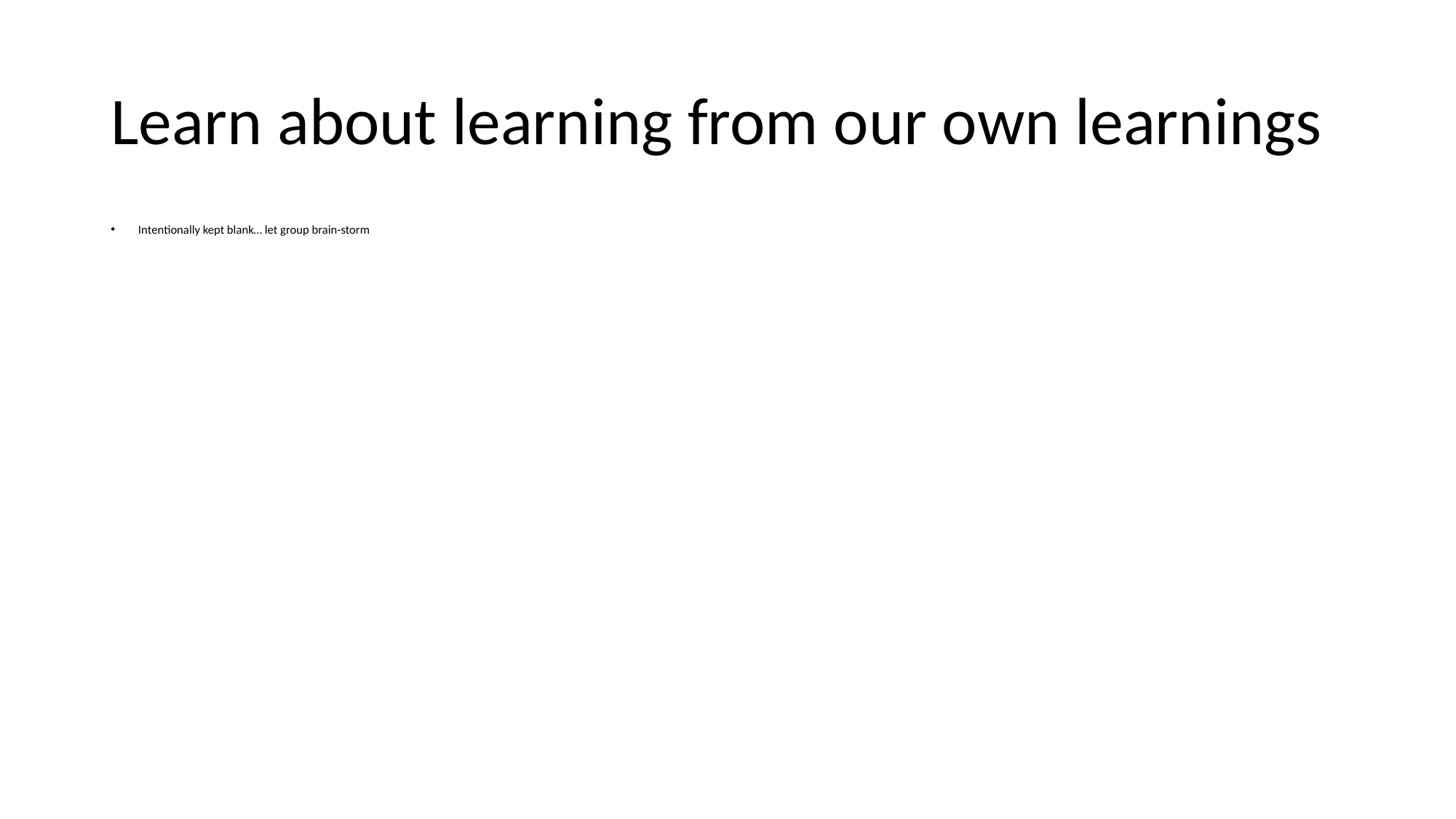

# Learn about learning from our own learnings
Intentionally kept blank… let group brain-storm